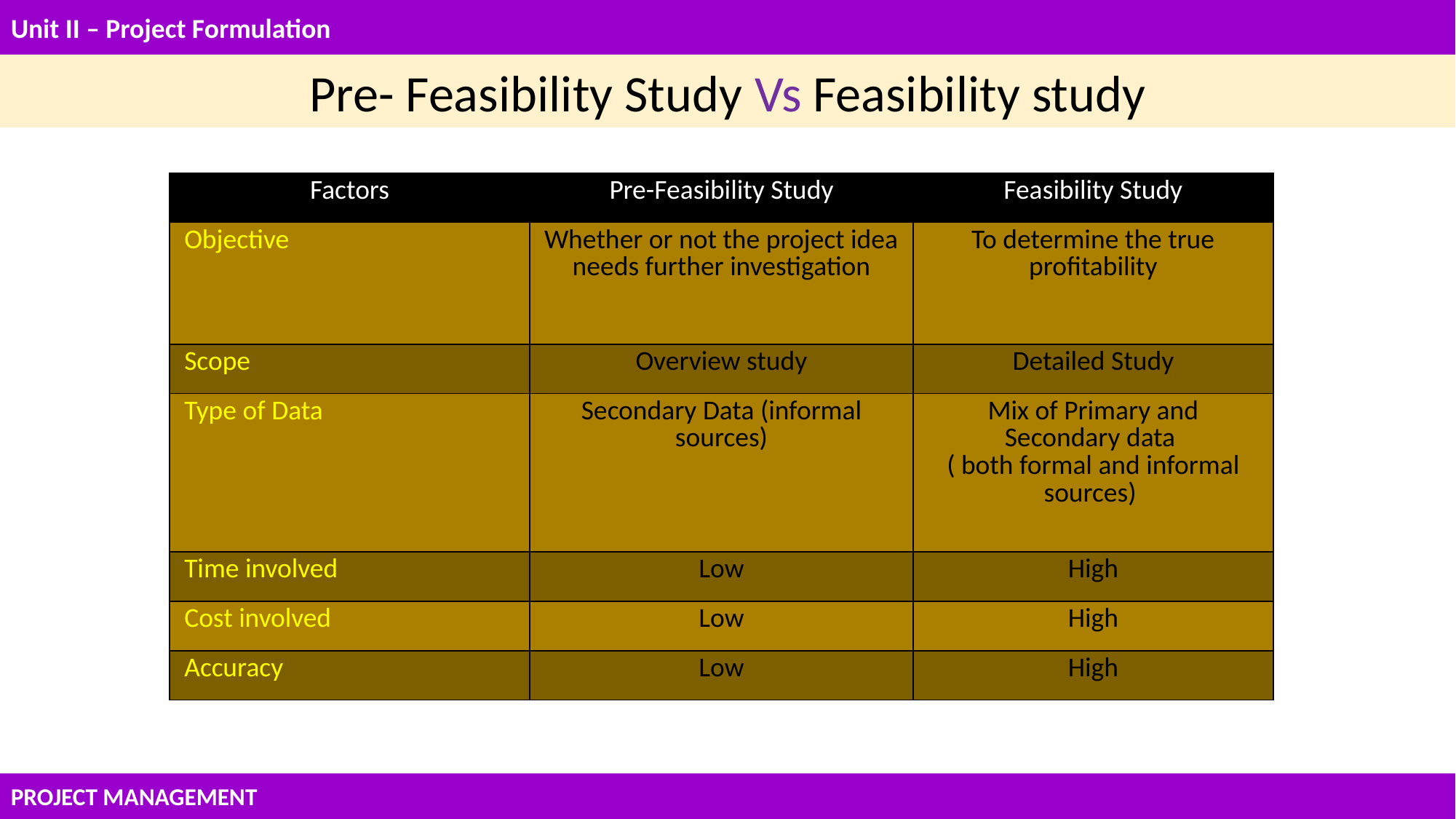

Unit II – Project Formulation
Pre- Feasibility Study Vs Feasibility study
| Factors | Pre-Feasibility Study | Feasibility Study |
| --- | --- | --- |
| Objective | Whether or not the project idea needs further investigation | To determine the true profitability |
| Scope | Overview study | Detailed Study |
| Type of Data | Secondary Data (informal sources) | Mix of Primary and Secondary data ( both formal and informal sources) |
| Time involved | Low | High |
| Cost involved | Low | High |
| Accuracy | Low | High |
PROJECT MANAGEMENT